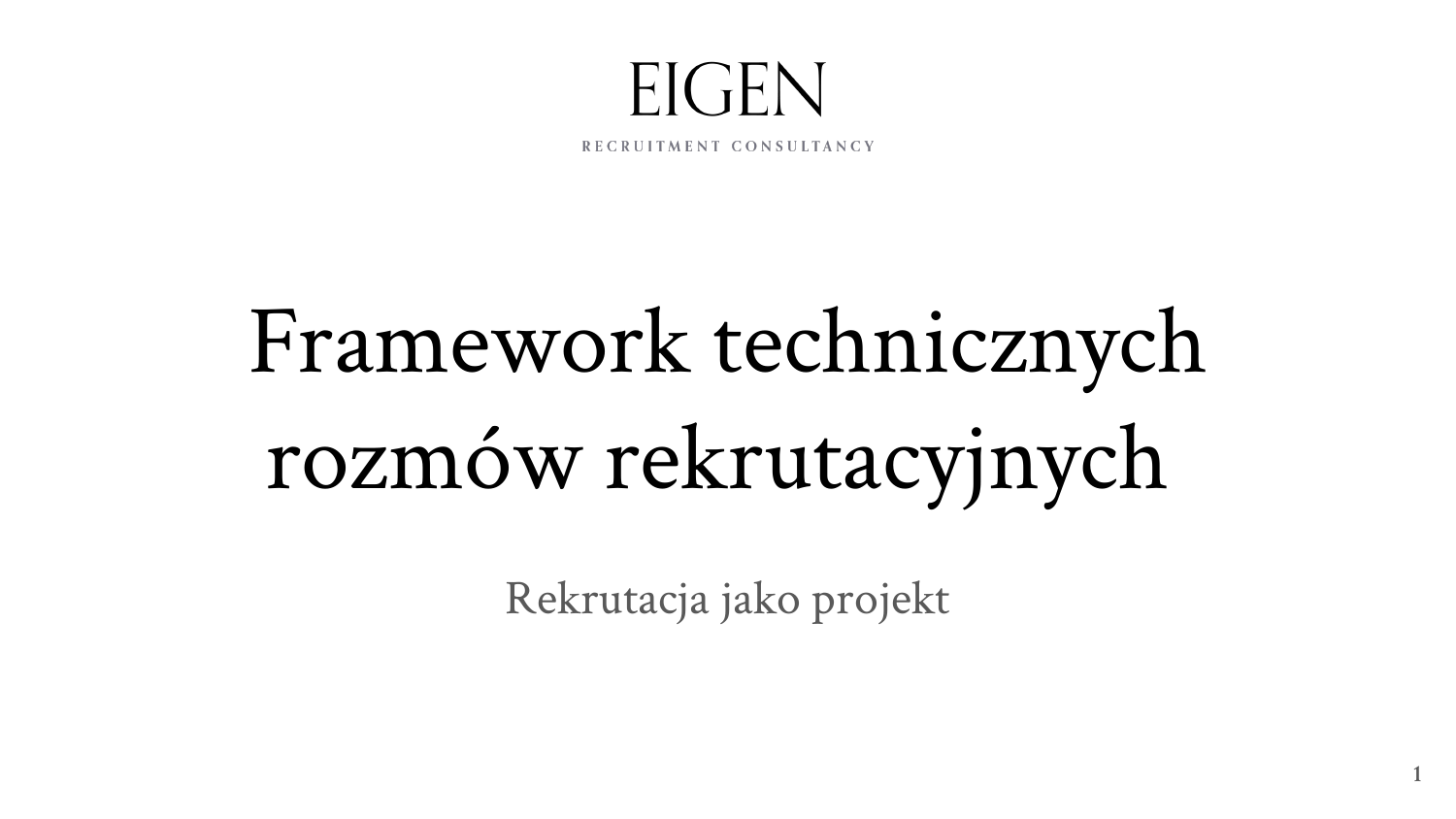

# Framework technicznych rozmów rekrutacyjnych
Rekrutacja jako projekt
1